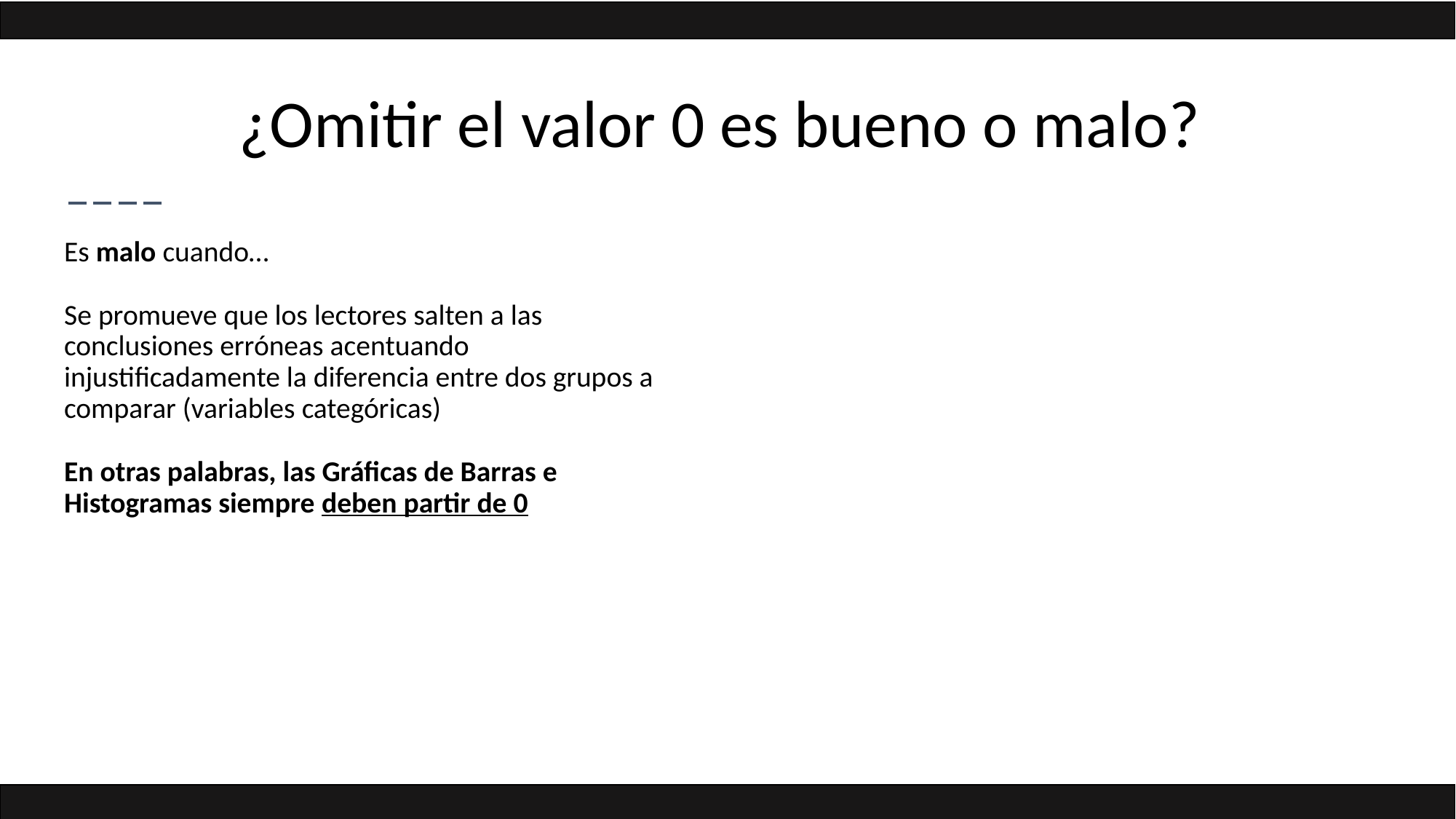

# ¿Omitir el valor 0 es bueno o malo?
Es malo cuando…
Se promueve que los lectores salten a las conclusiones erróneas acentuando injustificadamente la diferencia entre dos grupos a comparar (variables categóricas)
En otras palabras, las Gráficas de Barras e Histogramas siempre deben partir de 0